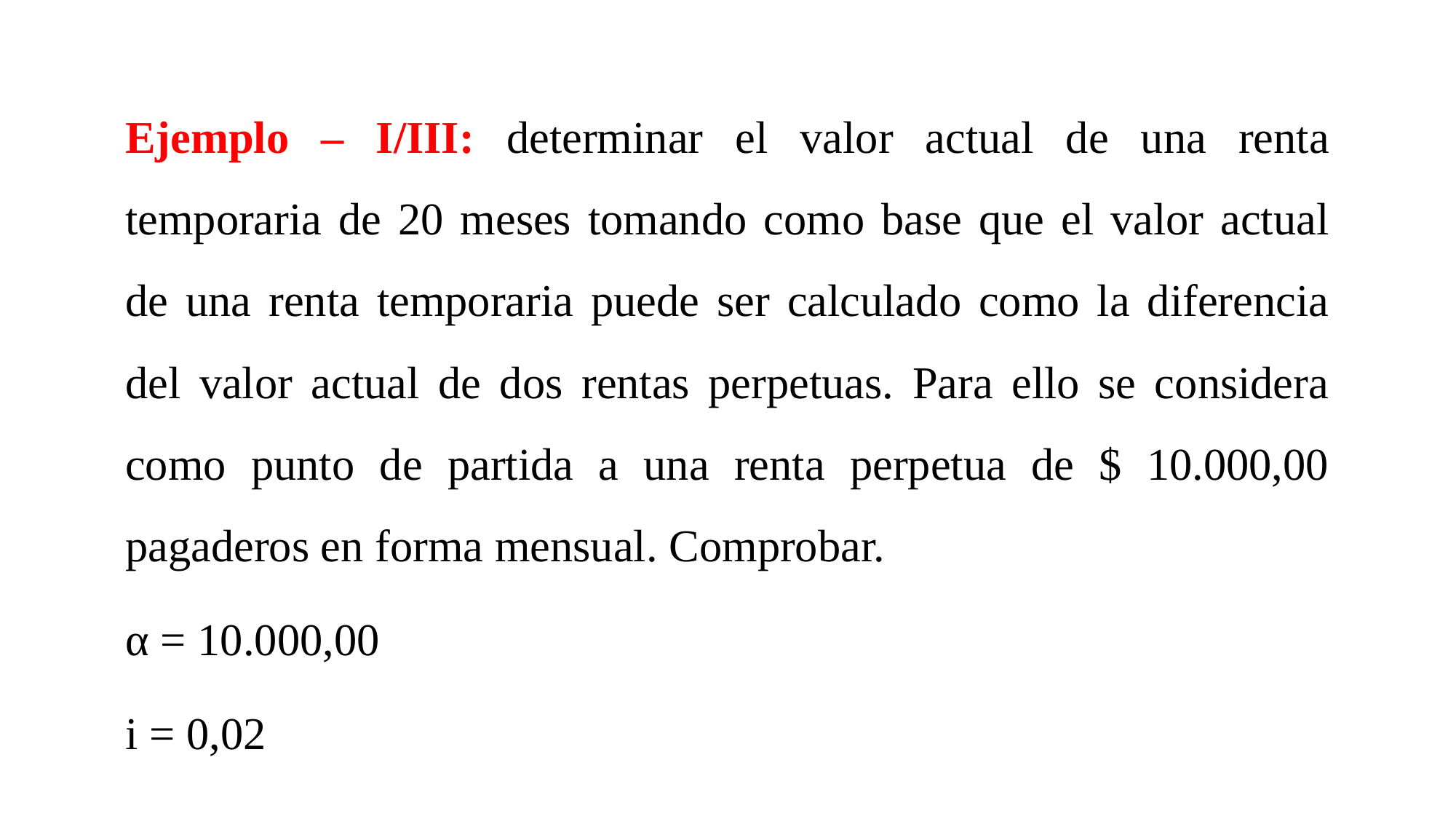

Ejemplo – I/III: determinar el valor actual de una renta temporaria de 20 meses tomando como base que el valor actual de una renta temporaria puede ser calculado como la diferencia del valor actual de dos rentas perpetuas. Para ello se considera como punto de partida a una renta perpetua de $ 10.000,00 pagaderos en forma mensual. Comprobar.
α = 10.000,00
i = 0,02